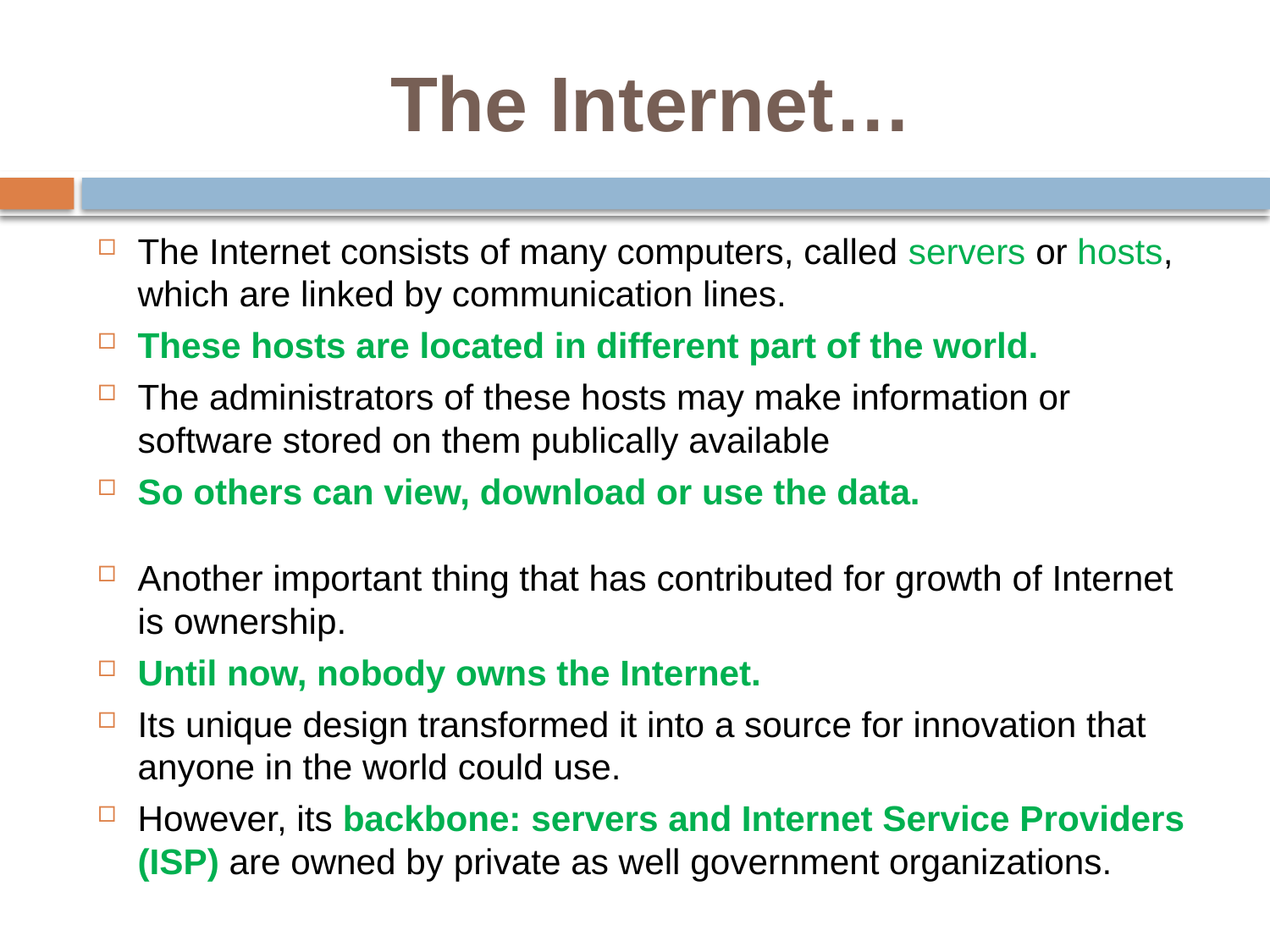

# The Internet…
The Internet consists of many computers, called servers or hosts, which are linked by communication lines.
These hosts are located in different part of the world.
The administrators of these hosts may make information or software stored on them publically available
So others can view, download or use the data.

Another important thing that has contributed for growth of Internet is ownership.
Until now, nobody owns the Internet.
Its unique design transformed it into a source for innovation that anyone in the world could use.
However, its backbone: servers and Internet Service Providers (ISP) are owned by private as well government organizations.